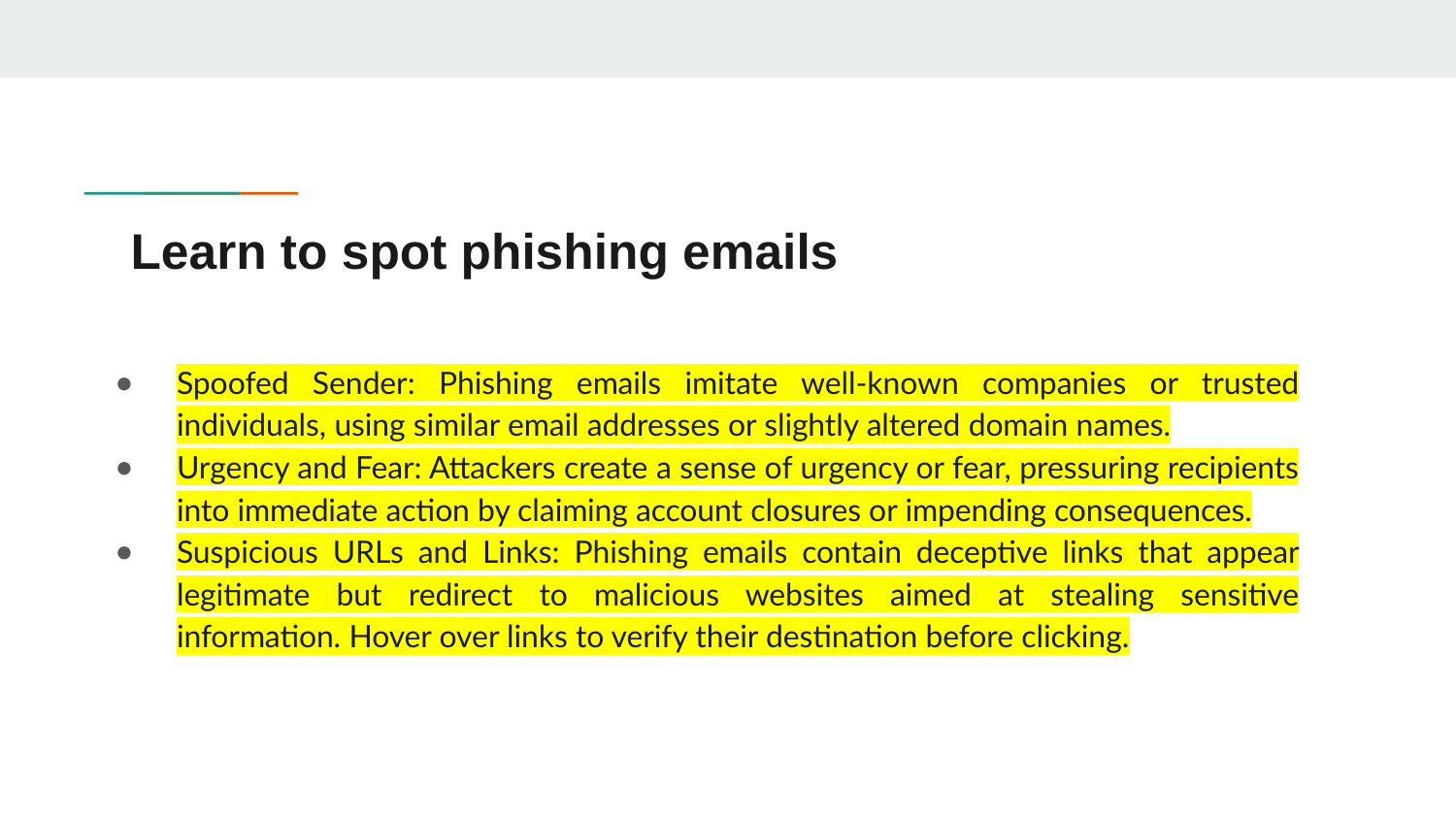

# Learn to spot phishing emails
Spoofed Sender: Phishing emails imitate well-known companies or trusted individuals, using similar email addresses or slightly altered domain names.
Urgency and Fear: Attackers create a sense of urgency or fear, pressuring recipients into immediate action by claiming account closures or impending consequences.
Suspicious URLs and Links: Phishing emails contain deceptive links that appear legitimate but redirect to malicious websites aimed at stealing sensitive information. Hover over links to verify their destination before clicking.